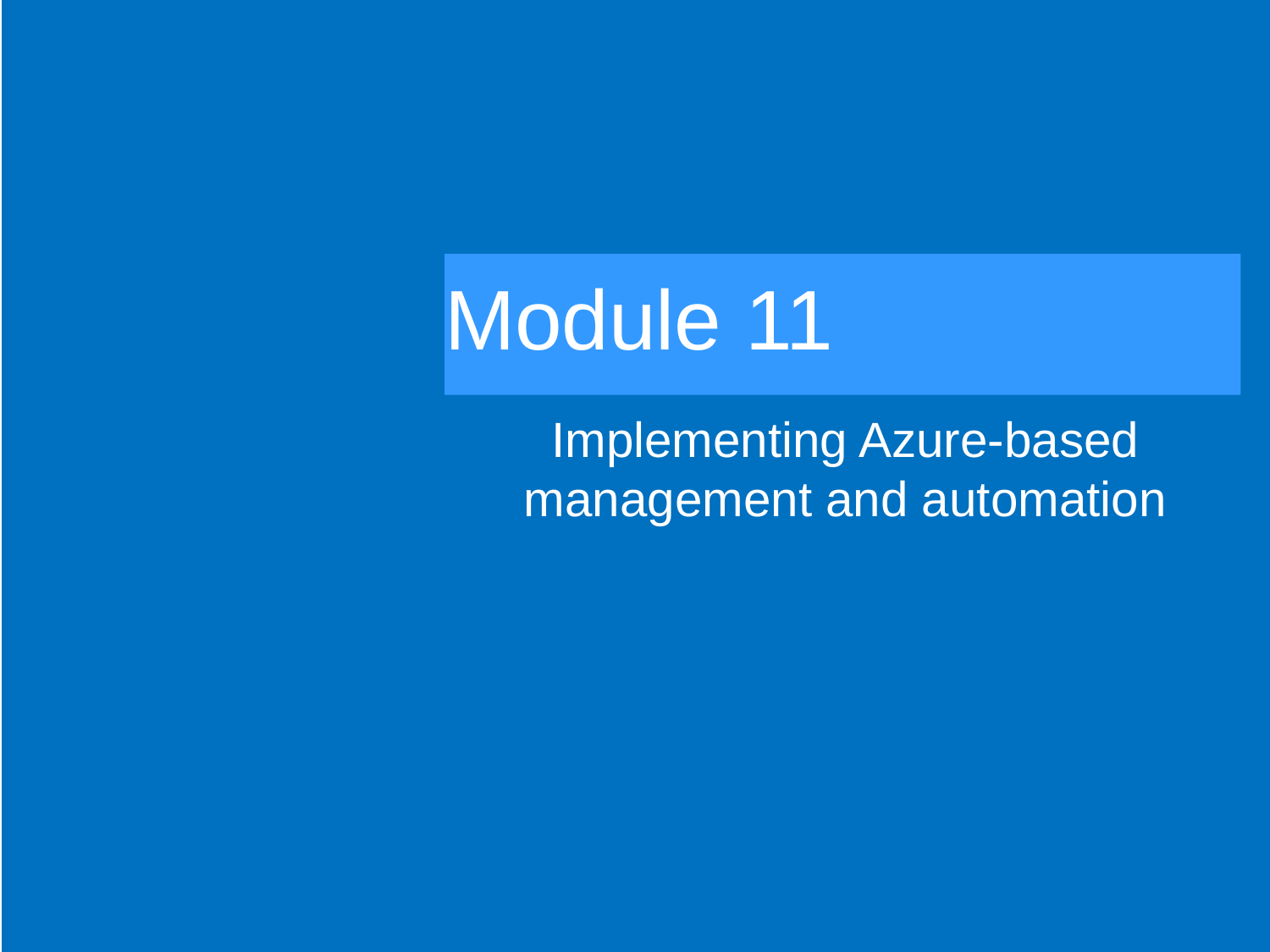

# Module 11
Implementing Azure-based management and automation